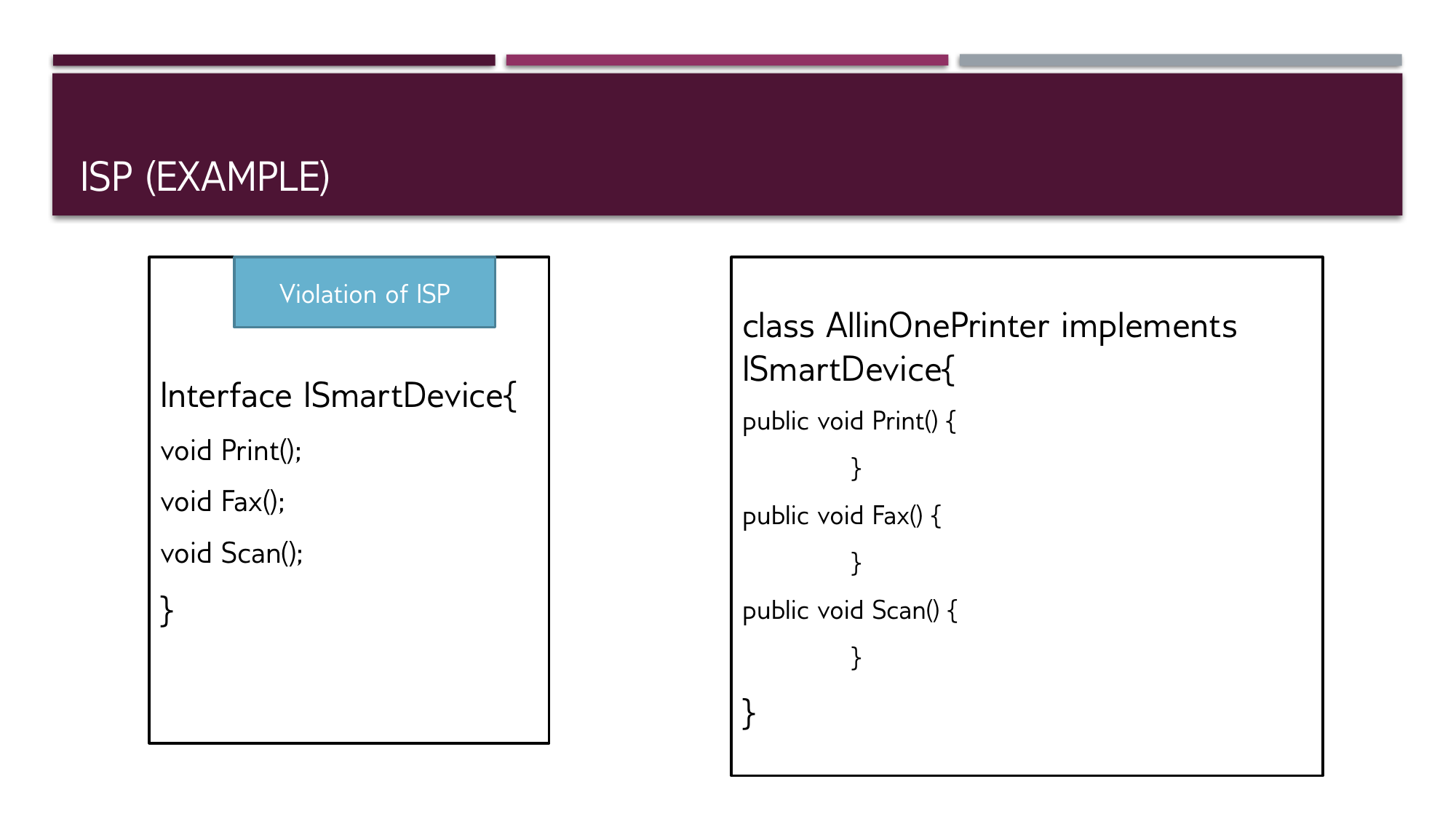

# Isp (Example)
Interface ISmartDevice{
void Print();
void Fax();
void Scan();
}
Violation of ISP
class AllinOnePrinter implements ISmartDevice{
public void Print() {
 	}
public void Fax() {
	}
public void Scan() {
	}
}